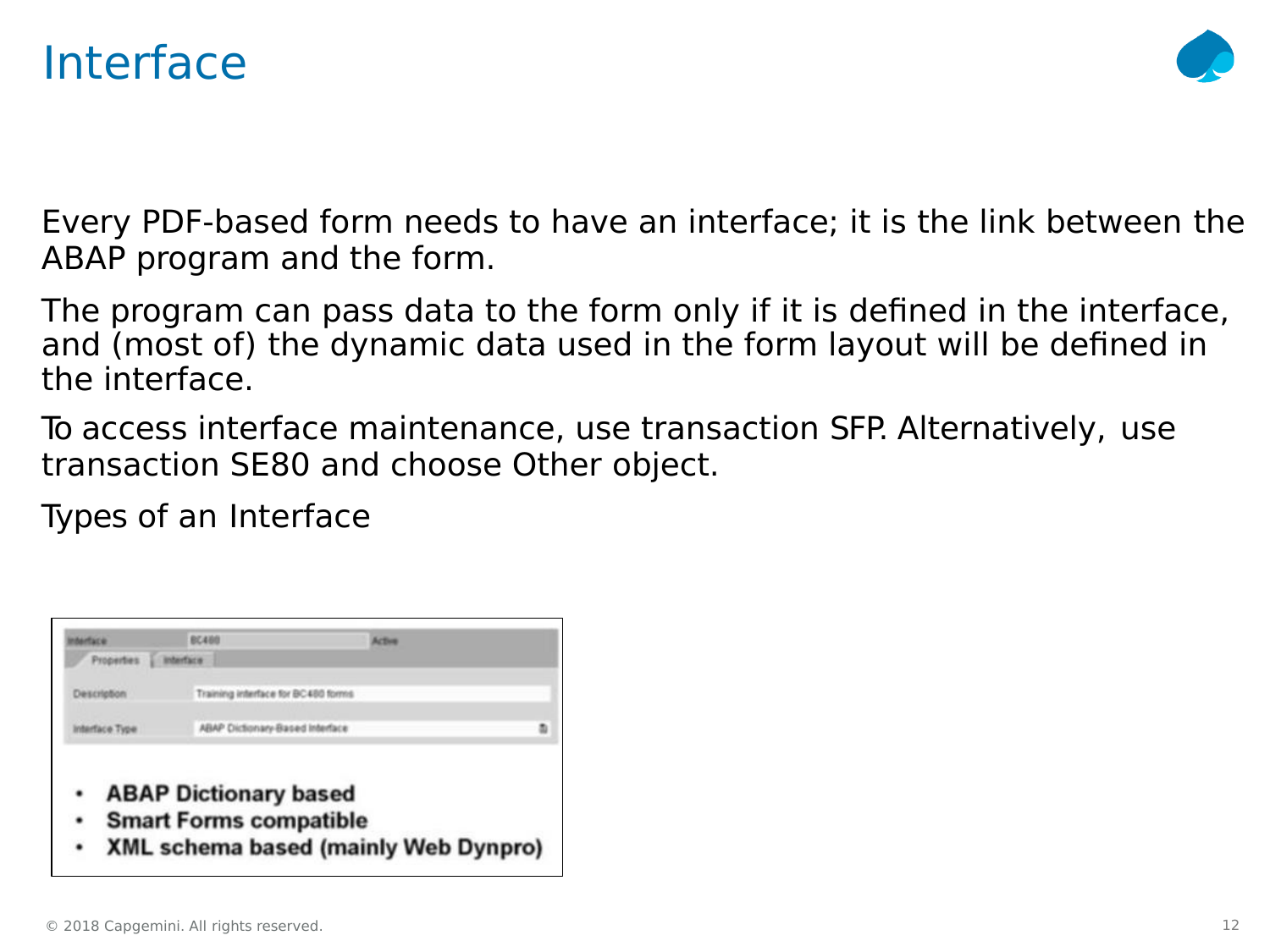

# Interface
Every PDF-based form needs to have an interface; it is the link between the
ABAP program and the form.
The program can pass data to the form only if it is defined in the interface,  and (most of) the dynamic data used in the form layout will be defined in  the interface.
To access interface maintenance, use transaction SFP. Alternatively, use
transaction SE80 and choose Other object.
Types of an Interface

12
© 2018 Capgemini. All rights reserved.